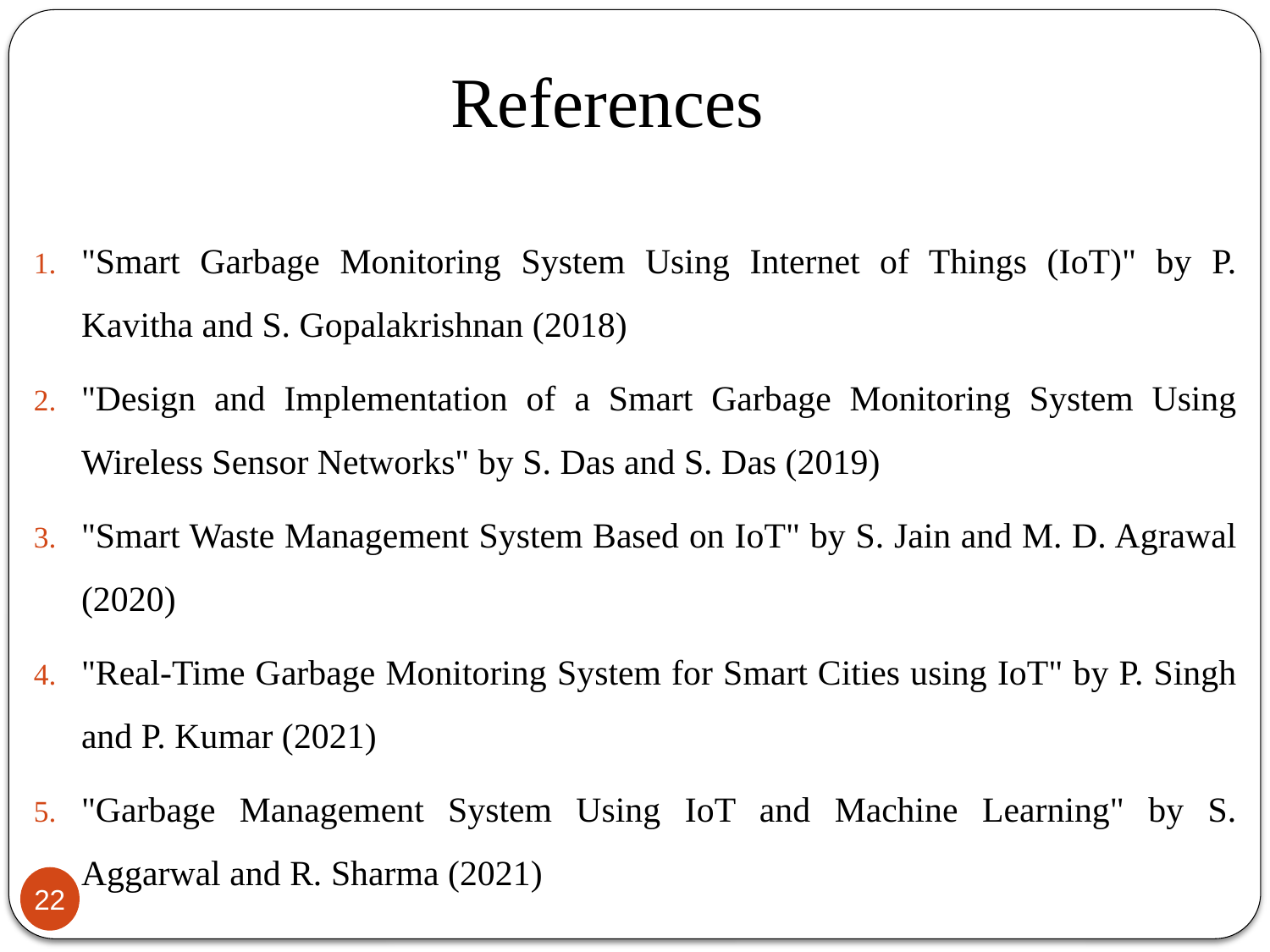

# References

"Smart Garbage Monitoring System Using Internet of Things (IoT)" by P. Kavitha and S. Gopalakrishnan (2018)
"Design and Implementation of a Smart Garbage Monitoring System Using Wireless Sensor Networks" by S. Das and S. Das (2019)
"Smart Waste Management System Based on IoT" by S. Jain and M. D. Agrawal (2020)
"Real-Time Garbage Monitoring System for Smart Cities using IoT" by P. Singh and P. Kumar (2021)
"Garbage Management System Using IoT and Machine Learning" by S. Aggarwal and R. Sharma (2021)

22